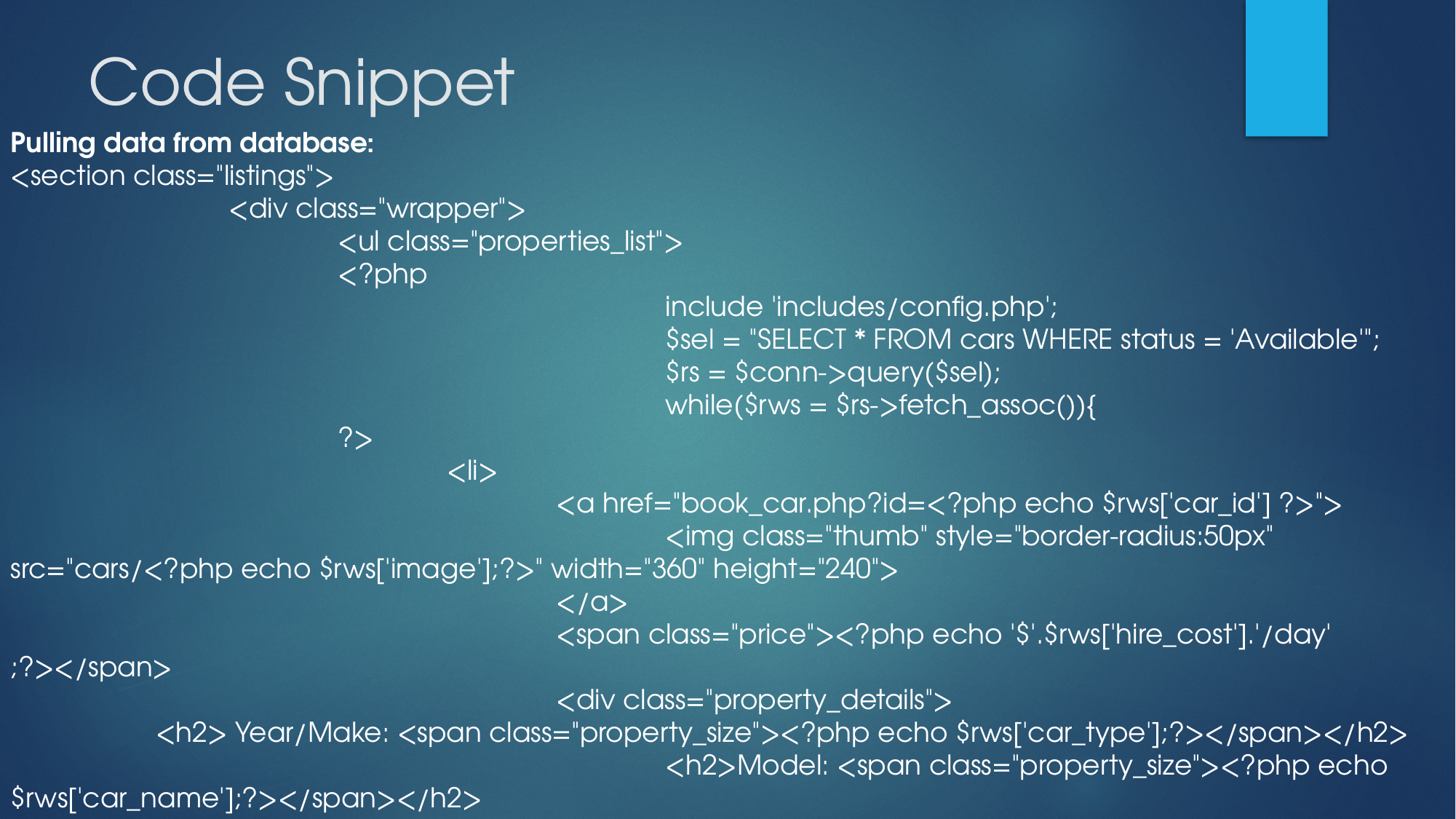

# Code Snippet
Pulling data from database:
<section class="listings">
		<div class="wrapper">
			<ul class="properties_list">
			<?php
						include 'includes/config.php';
						$sel = "SELECT * FROM cars WHERE status = 'Available'";
						$rs = $conn->query($sel);
						while($rws = $rs->fetch_assoc()){
			?>
				<li>
					<a href="book_car.php?id=<?php echo $rws['car_id'] ?>">
						<img class="thumb" style="border-radius:50px" src="cars/<?php echo $rws['image'];?>" width="360" height="240">
					</a>
					<span class="price"><?php echo '$'.$rws['hire_cost'].'/day' ;?></span>
					<div class="property_details">
                   <h2> Year/Make: <span class="property_size"><?php echo $rws['car_type'];?></span></h2>
						<h2>Model: <span class="property_size"><?php echo $rws['car_name'];?></span></h2>
					</div>
				</li>